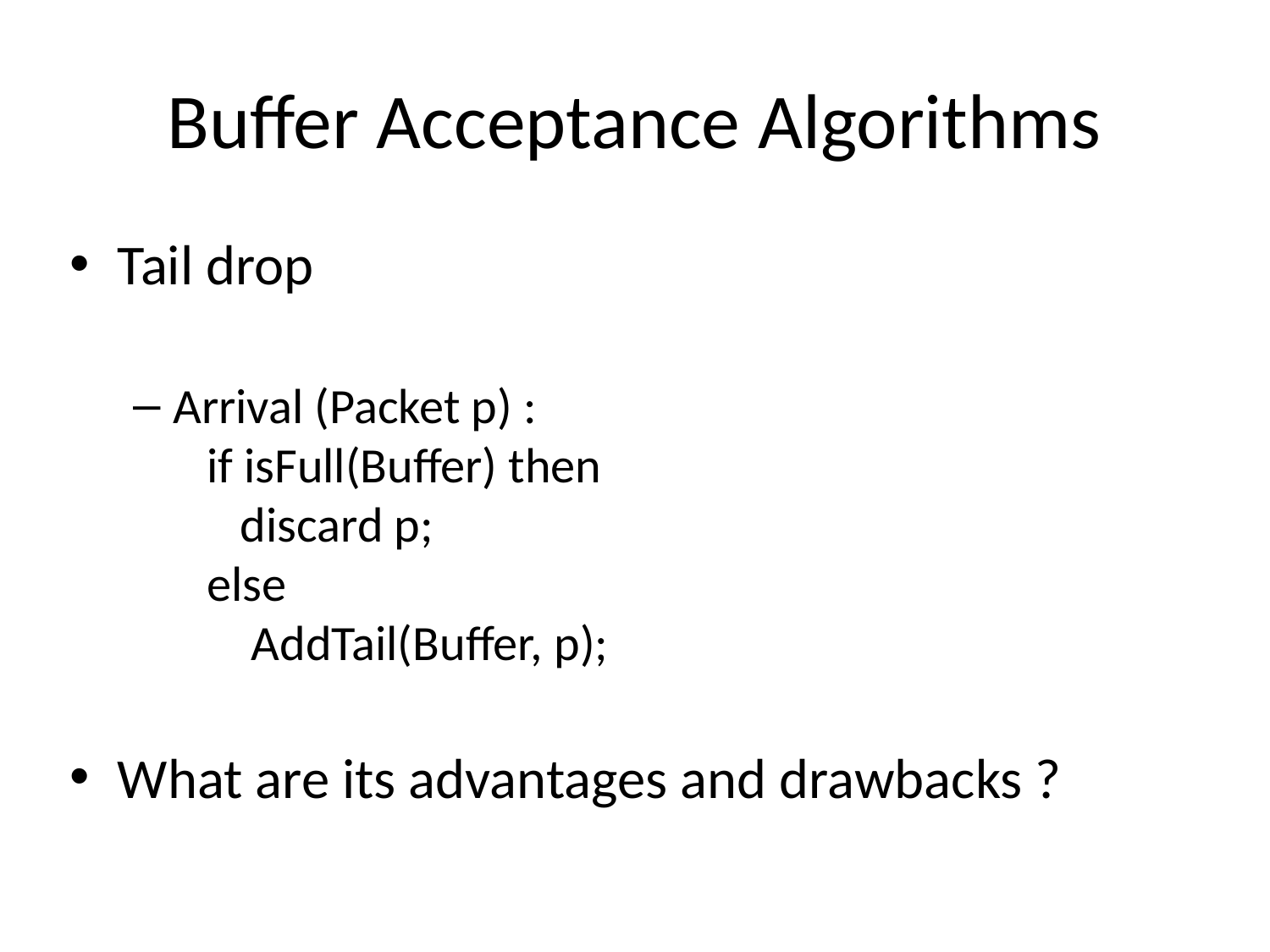

# Buffer Acceptance Algorithms
Tail drop
Arrival (Packet p) :
   if isFull(Buffer) then
      discard p;
   else
       AddTail(Buffer, p);
What are its advantages and drawbacks ?